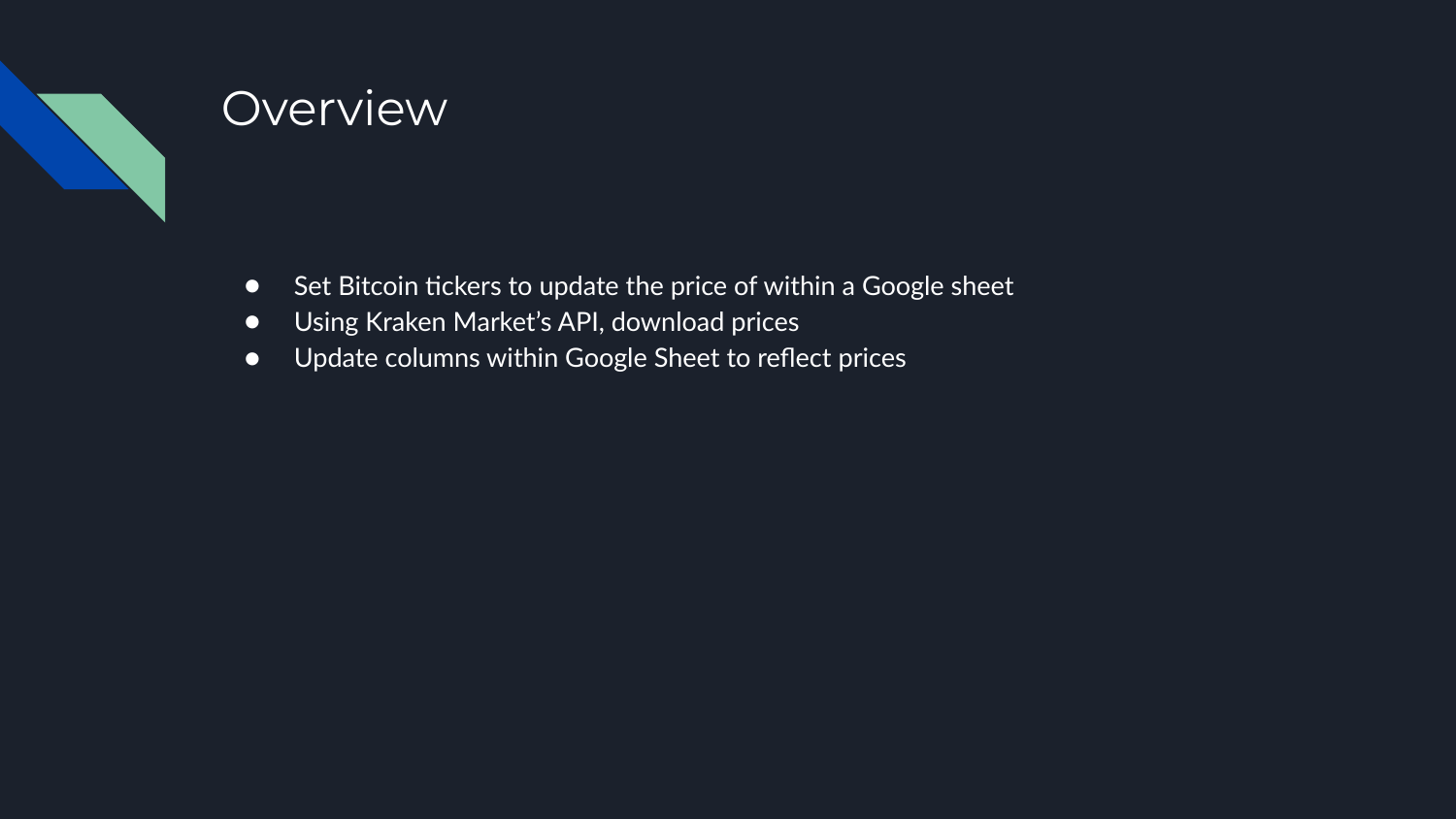

# Overview
Set Bitcoin tickers to update the price of within a Google sheet
Using Kraken Market’s API, download prices
Update columns within Google Sheet to reflect prices